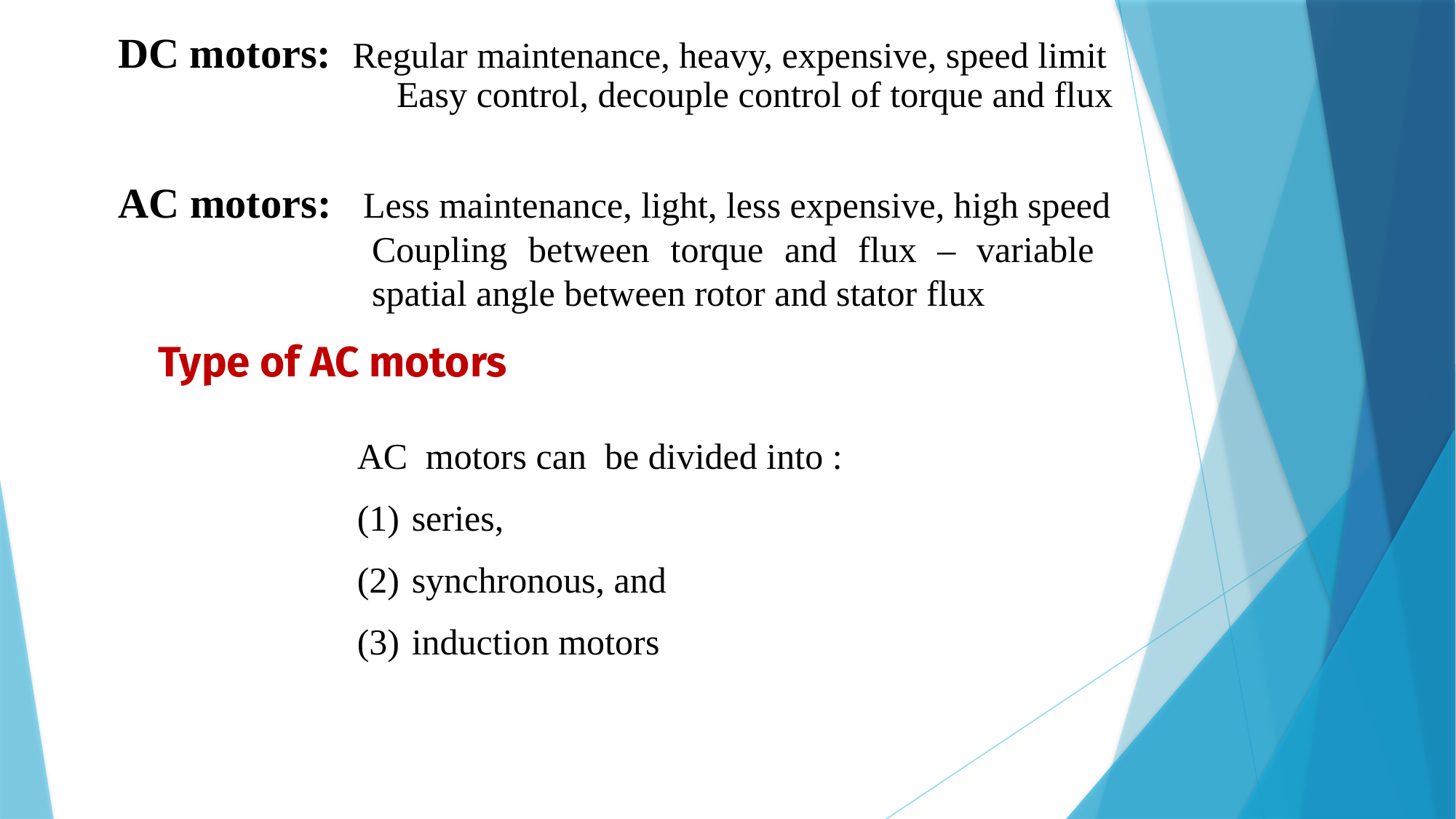

DC motors:  Regular maintenance, heavy, expensive, speed limit
Easy control, decouple control of torque and flux
AC motors:   Less maintenance, light, less expensive, high speed
Coupling between torque and flux – variable spatial angle between rotor and stator flux
Type of AC motors

AC  motors can  be divided into :
series,
synchronous, and
induction motors